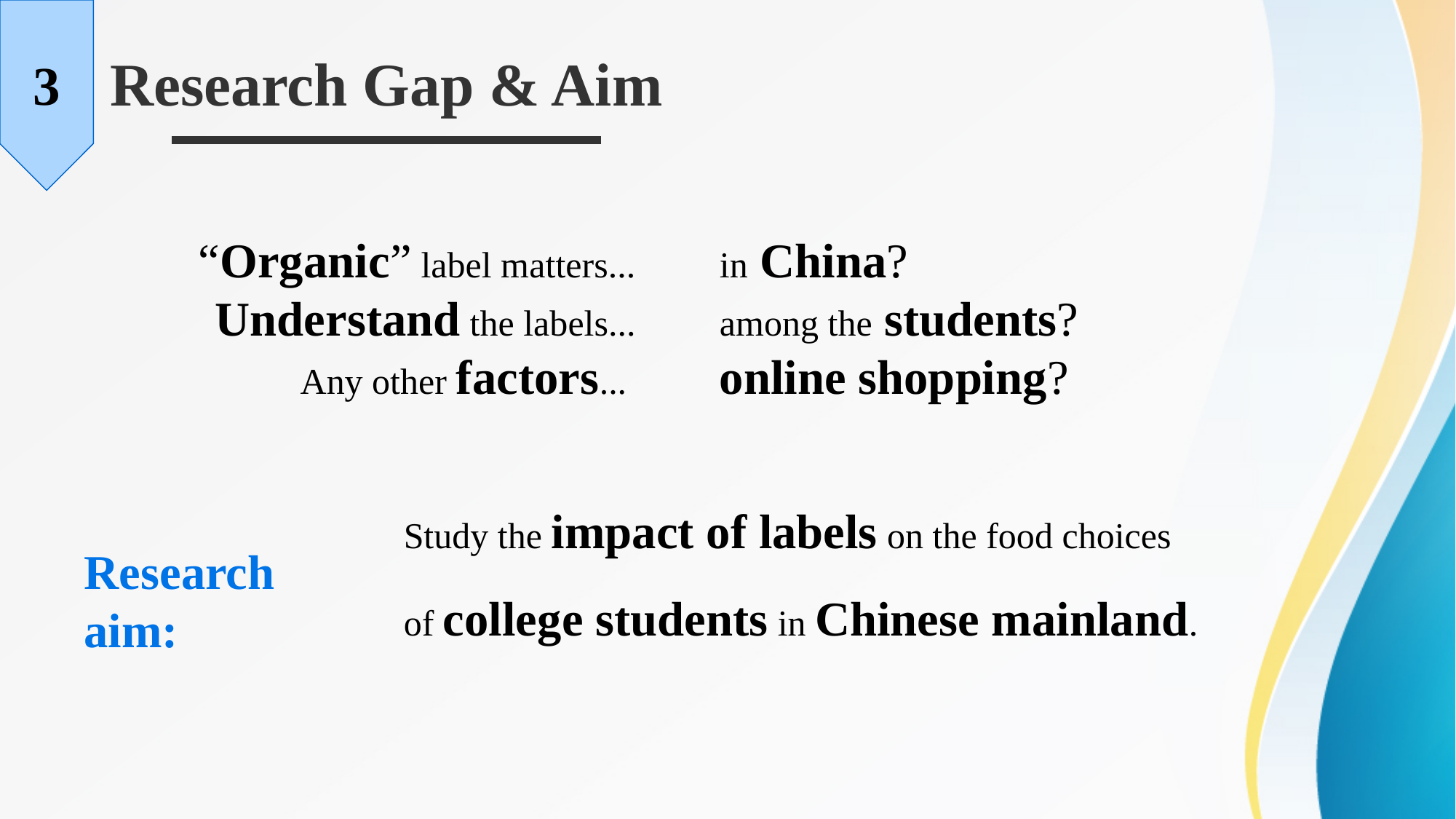

Research Gap & Aim
3
“Organic” label matters...
Understand the labels...
Any other factors...
in China?
among the students?
online shopping?
Study the impact of labels on the food choices
of college students in Chinese mainland.
Research aim: